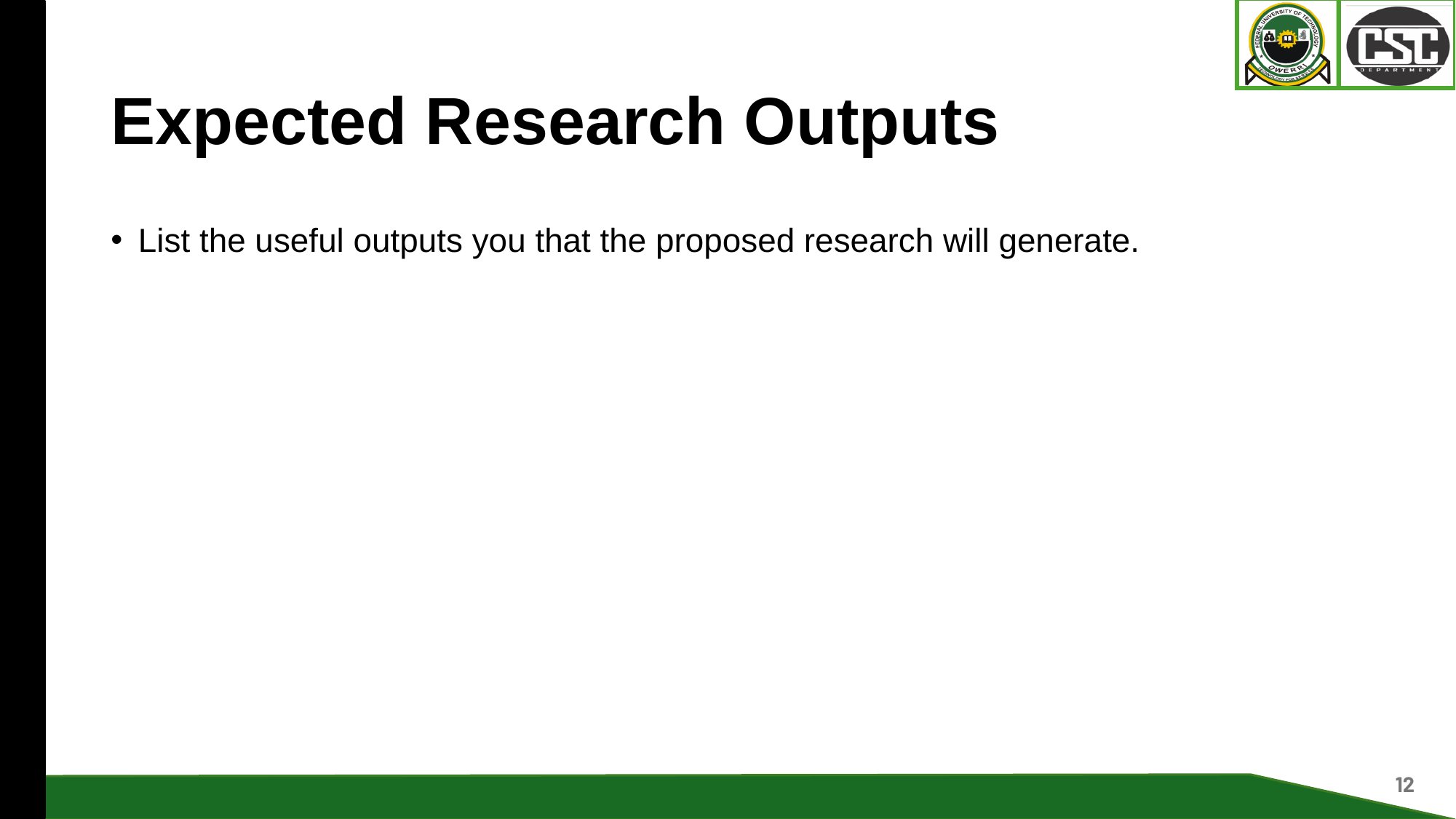

12
# Expected Research Outputs
List the useful outputs you that the proposed research will generate.